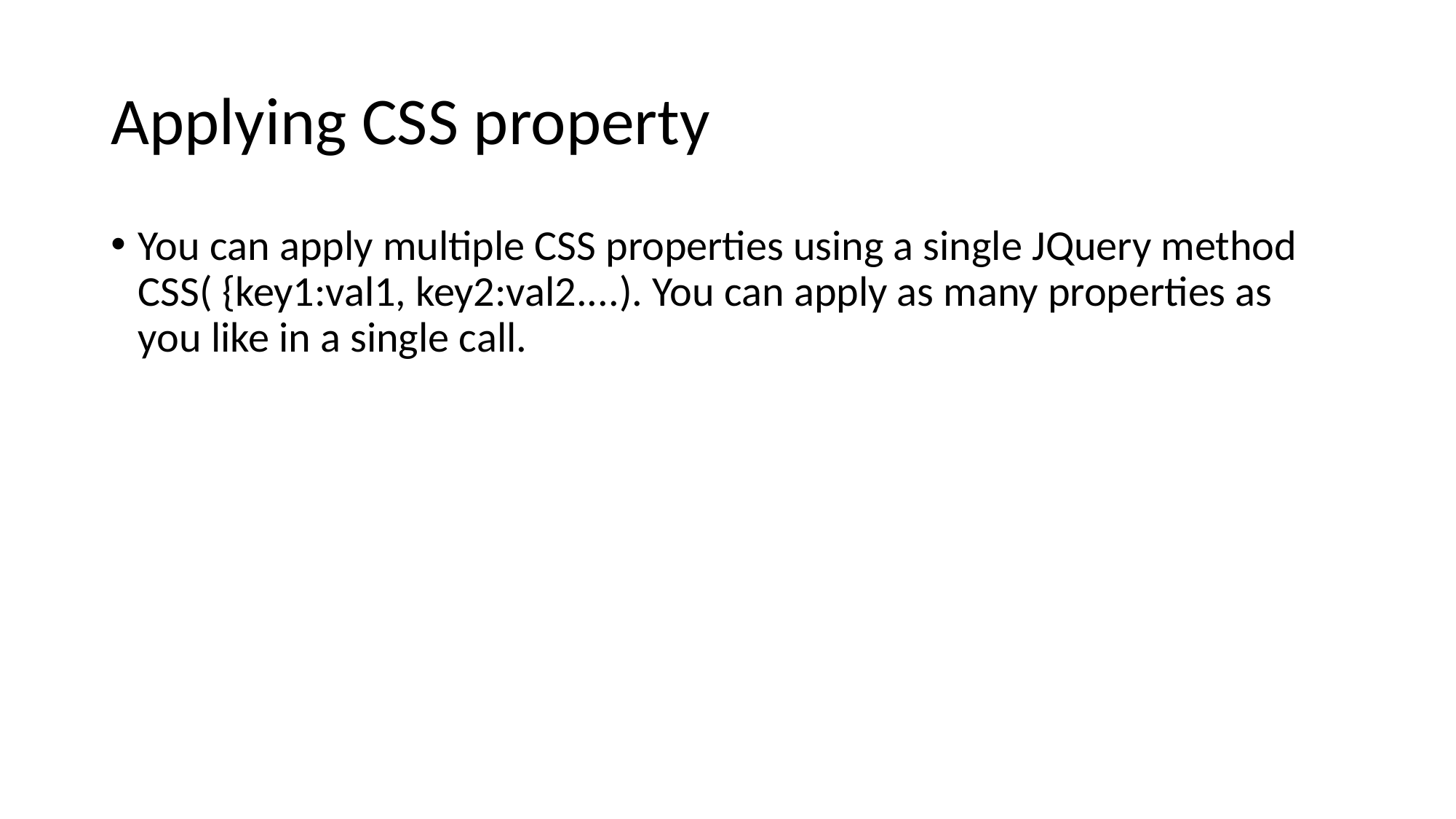

# Applying CSS property
You can apply multiple CSS properties using a single JQuery method CSS( {key1:val1, key2:val2....). You can apply as many properties as you like in a single call.